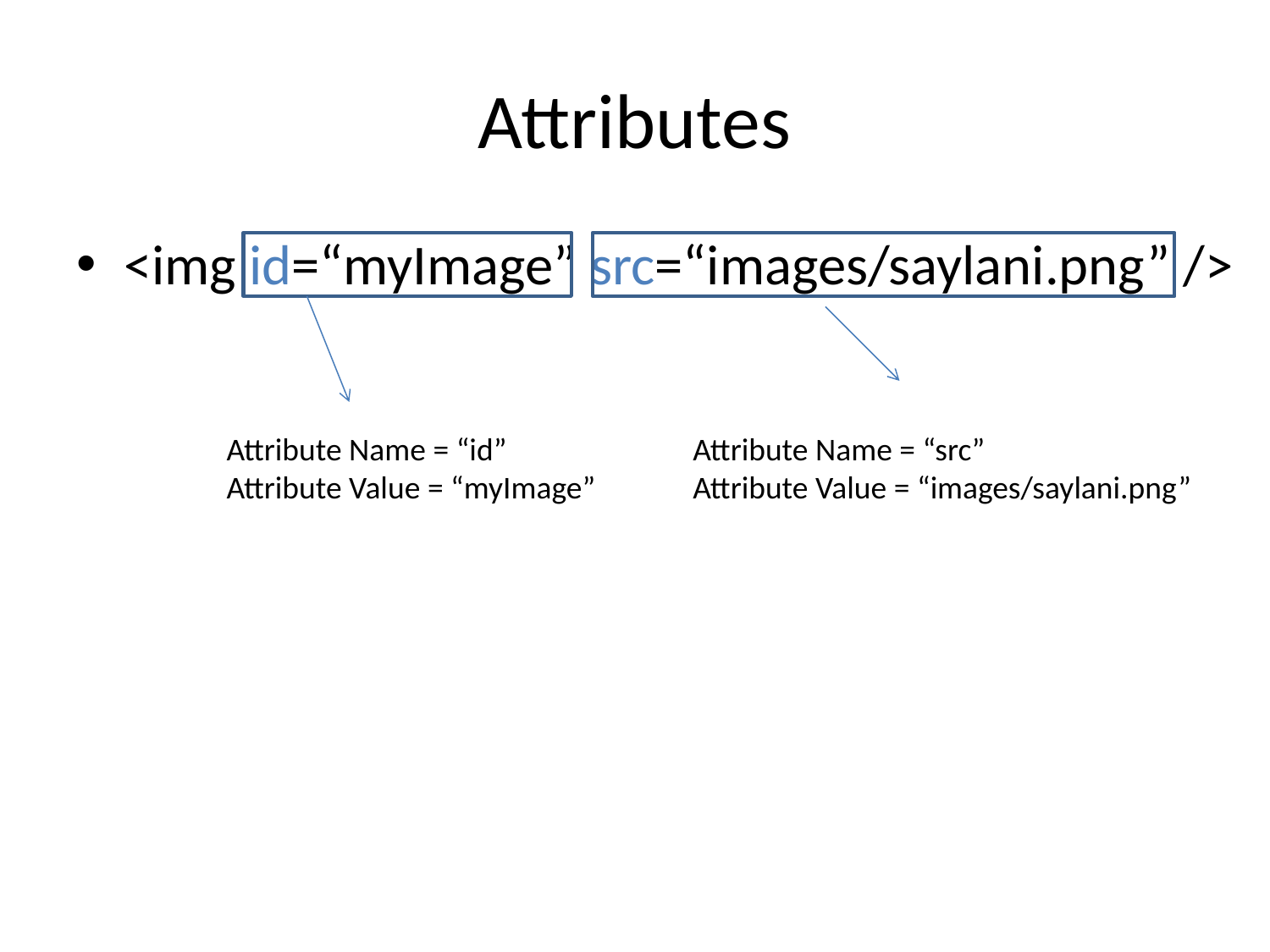

# Attributes
<img id=“myImage” src=“images/saylani.png” />

Attribute Name = “id”
Attribute Value = “myImage”
Attribute Name = “src”
Attribute Value = “images/saylani.png”